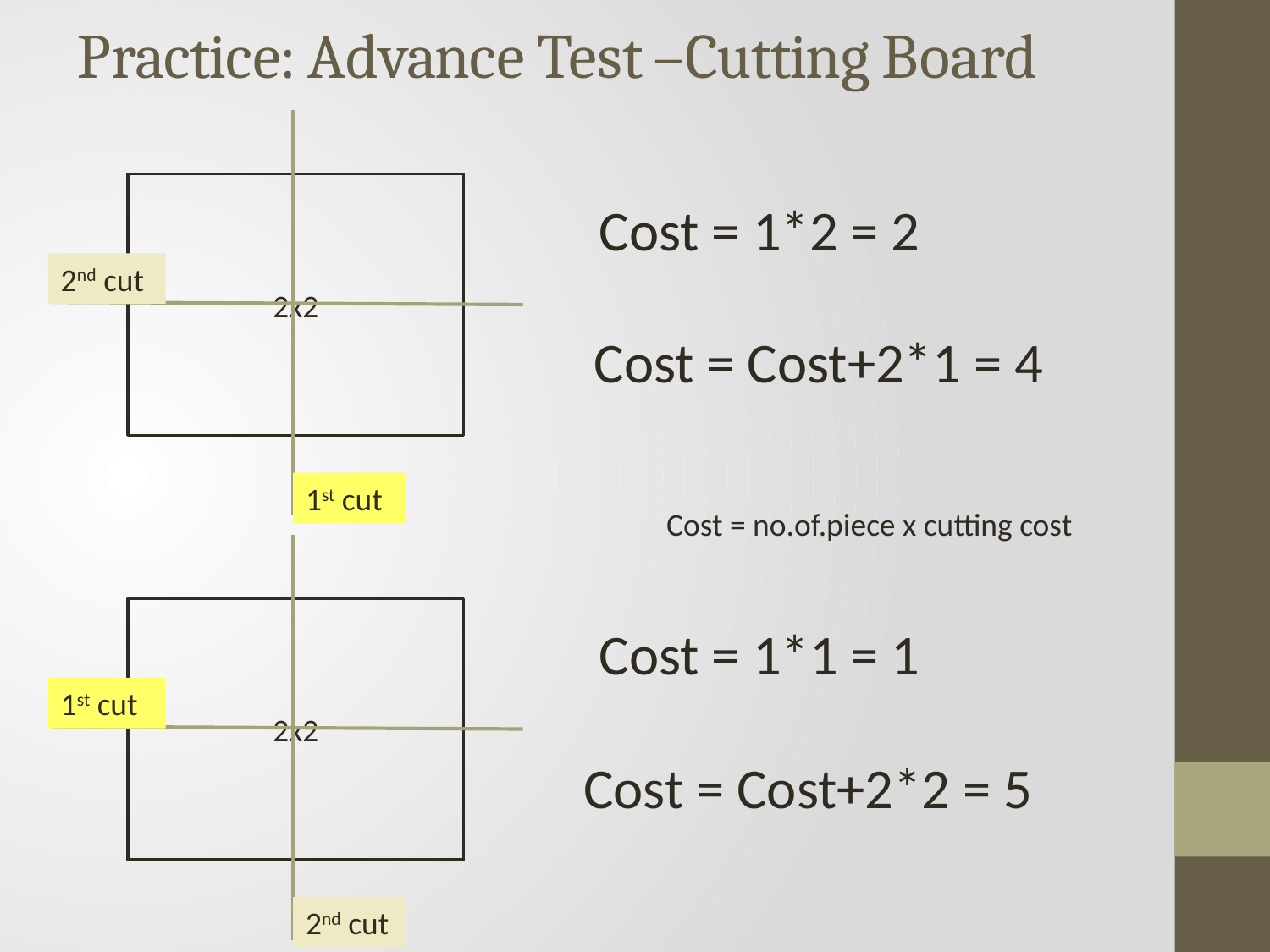

# Practice: Advance Test –Cutting Board
1st cut
2x2
Cost = 1*2 = 2
2nd cut
Cost = Cost+2*1 = 4
Cost = no.of.piece x cutting cost
2nd cut
2x2
Cost = 1*1 = 1
1st cut
Cost = Cost+2*2 = 5